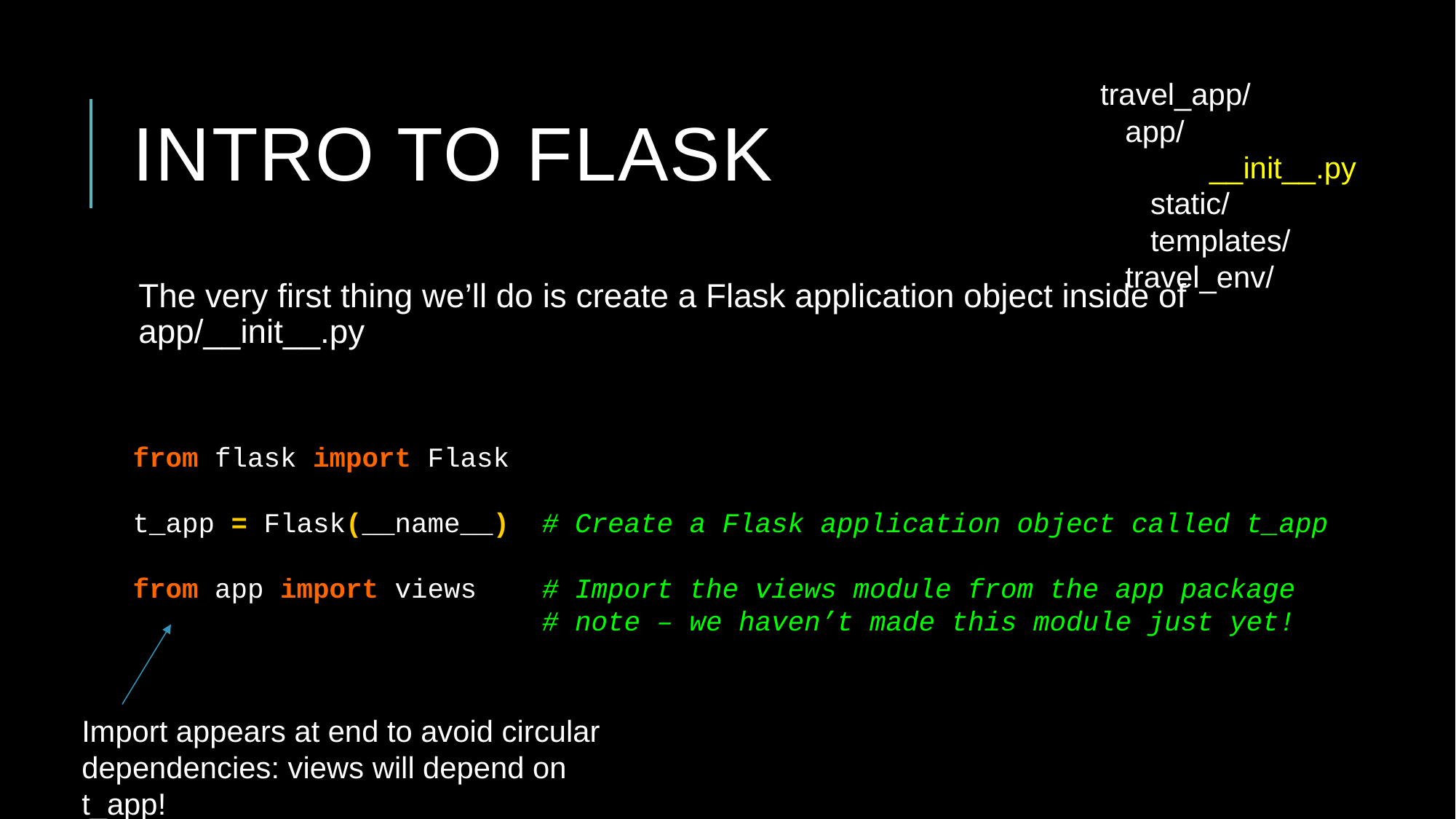

# Intro to flask
travel_app/
   app/
	__init__.py
      static/
      templates/
   travel_env/

The very first thing we’ll do is create a Flask application object inside of app/__init__.py
from flask import Flask
t_app = Flask(__name__)  # Create a Flask application object called t_app
from app import views    # Import the views module from the app package
                         # note – we haven’t made this module just yet!
Import appears at end to avoid circular dependencies: views will depend on t_app!